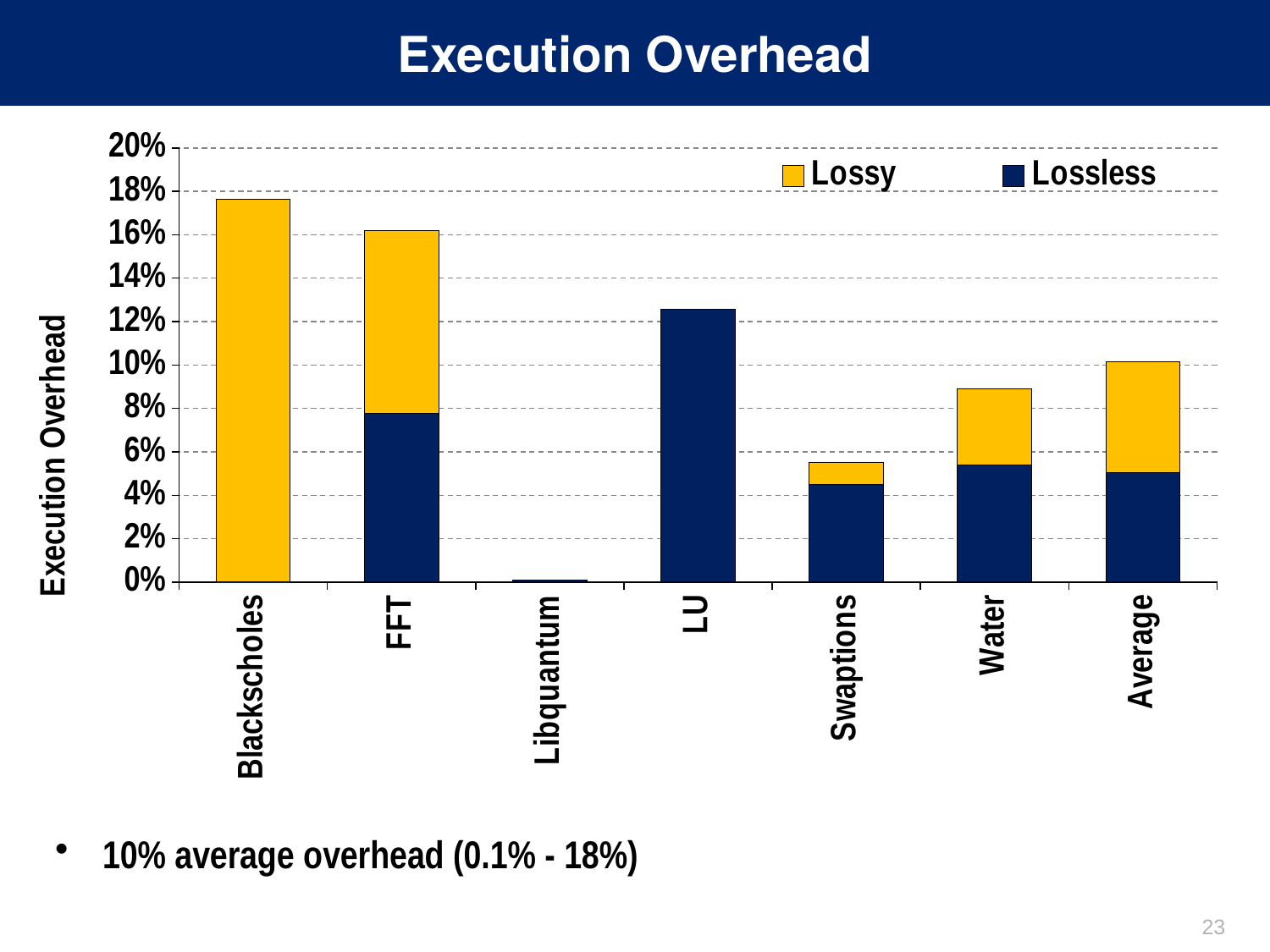

# Execution Overhead

### Chart

| Category | Lossless | Lossy |
|---|---|---|
| Blackscholes | 1.6585923105688103e-06 | 0.17626622540341225 |
| FFT | 0.07764798418926473 | 0.08419171782555339 |
| Libquantum | 0.0007908865798970014 | 1e-08 |
| LU | 0.1257124595270473 | 1e-08 |
| Swaptions | 0.044800293016210205 | 0.010426280372363043 |
| Water | 0.05396309704894337 | 0.035132906314895476 |
| Average | 0.05048606315894552 | 0.05100285831937069 |
10% average overhead (0.1% - 18%)
23